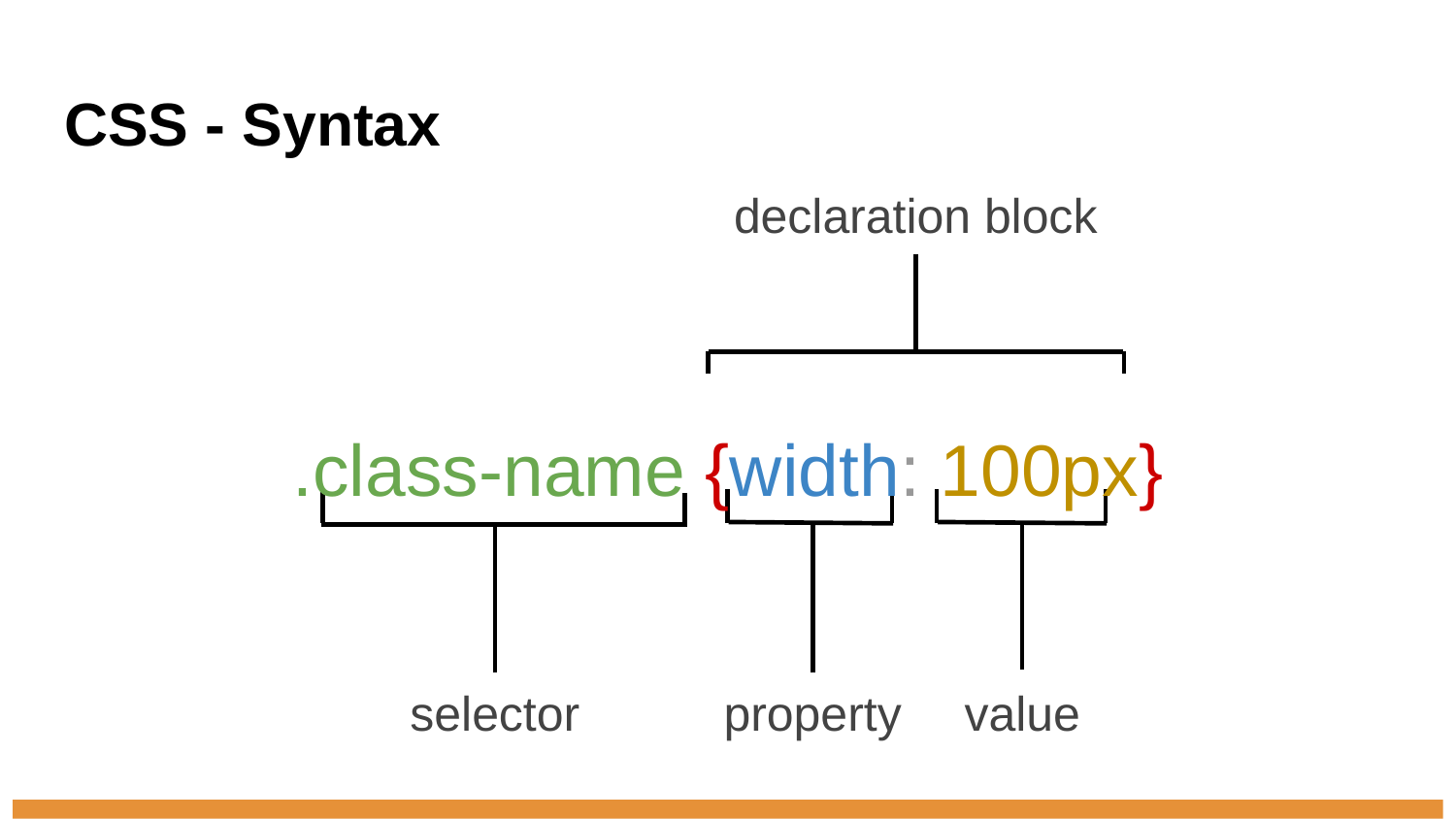

# CSS - Syntax
declaration block
.class-name {width: 100px}
selector
property
value